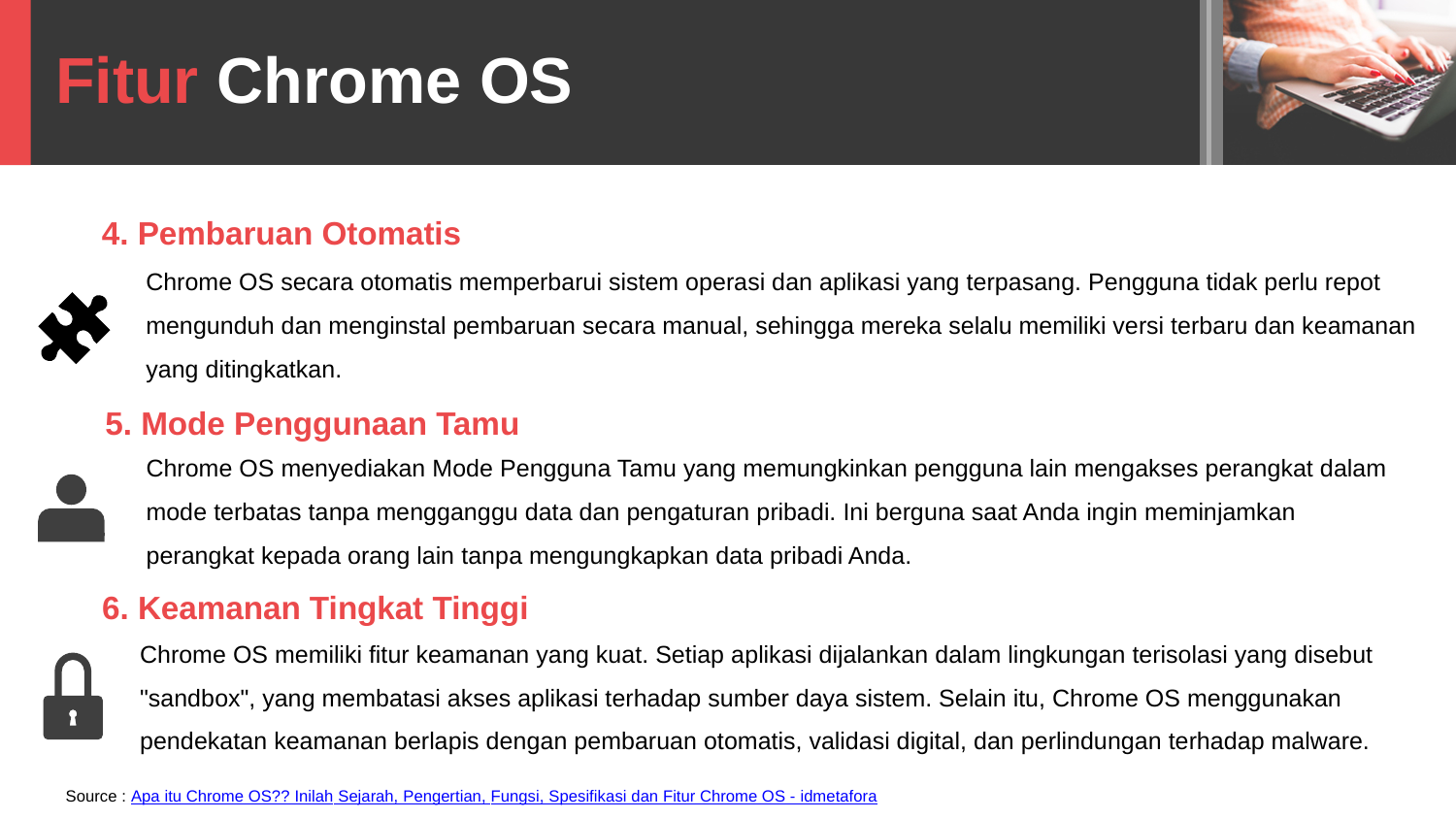

Fitur Chrome OS
4. Pembaruan Otomatis
Chrome OS secara otomatis memperbarui sistem operasi dan aplikasi yang terpasang. Pengguna tidak perlu repot
mengunduh dan menginstal pembaruan secara manual, sehingga mereka selalu memiliki versi terbaru dan keamanan
yang ditingkatkan.

5. Mode Penggunaan Tamu
Chrome OS menyediakan Mode Pengguna Tamu yang memungkinkan pengguna lain mengakses perangkat dalam
mode terbatas tanpa mengganggu data dan pengaturan pribadi. Ini berguna saat Anda ingin meminjamkan perangkat kepada orang lain tanpa mengungkapkan data pribadi Anda.

6. Keamanan Tingkat Tinggi
Chrome OS memiliki fitur keamanan yang kuat. Setiap aplikasi dijalankan dalam lingkungan terisolasi yang disebut
"sandbox", yang membatasi akses aplikasi terhadap sumber daya sistem. Selain itu, Chrome OS menggunakan
pendekatan keamanan berlapis dengan pembaruan otomatis, validasi digital, dan perlindungan terhadap malware.

Source : Apa itu Chrome OS?? Inilah Sejarah, Pengertian, Fungsi, Spesifikasi dan Fitur Chrome OS - idmetafora